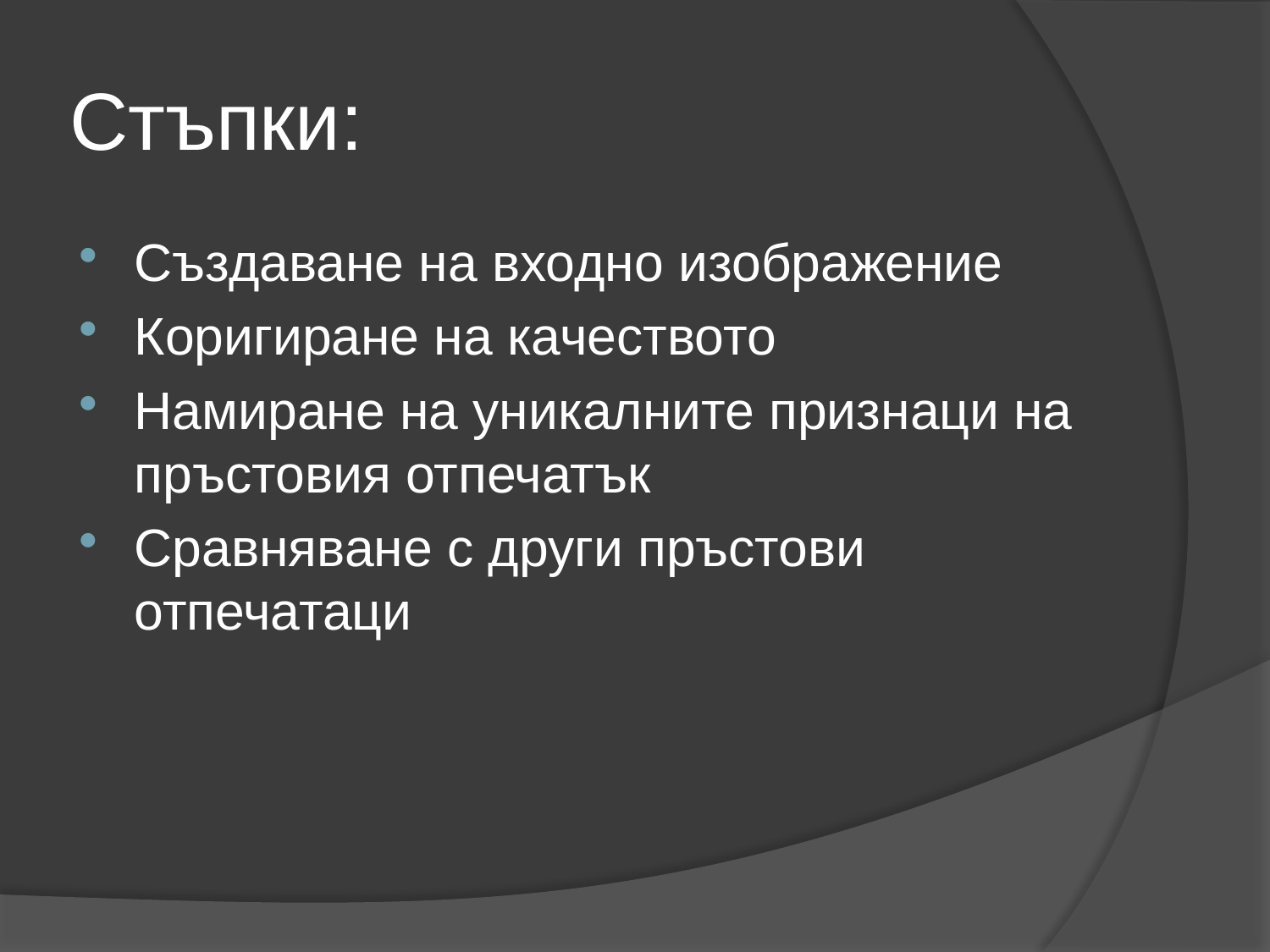

# Стъпки:
Създаване на входно изображение
Коригиране на качеството
Намиране на уникалните признаци на пръстовия отпечатък
Сравняване с други пръстови отпечатаци